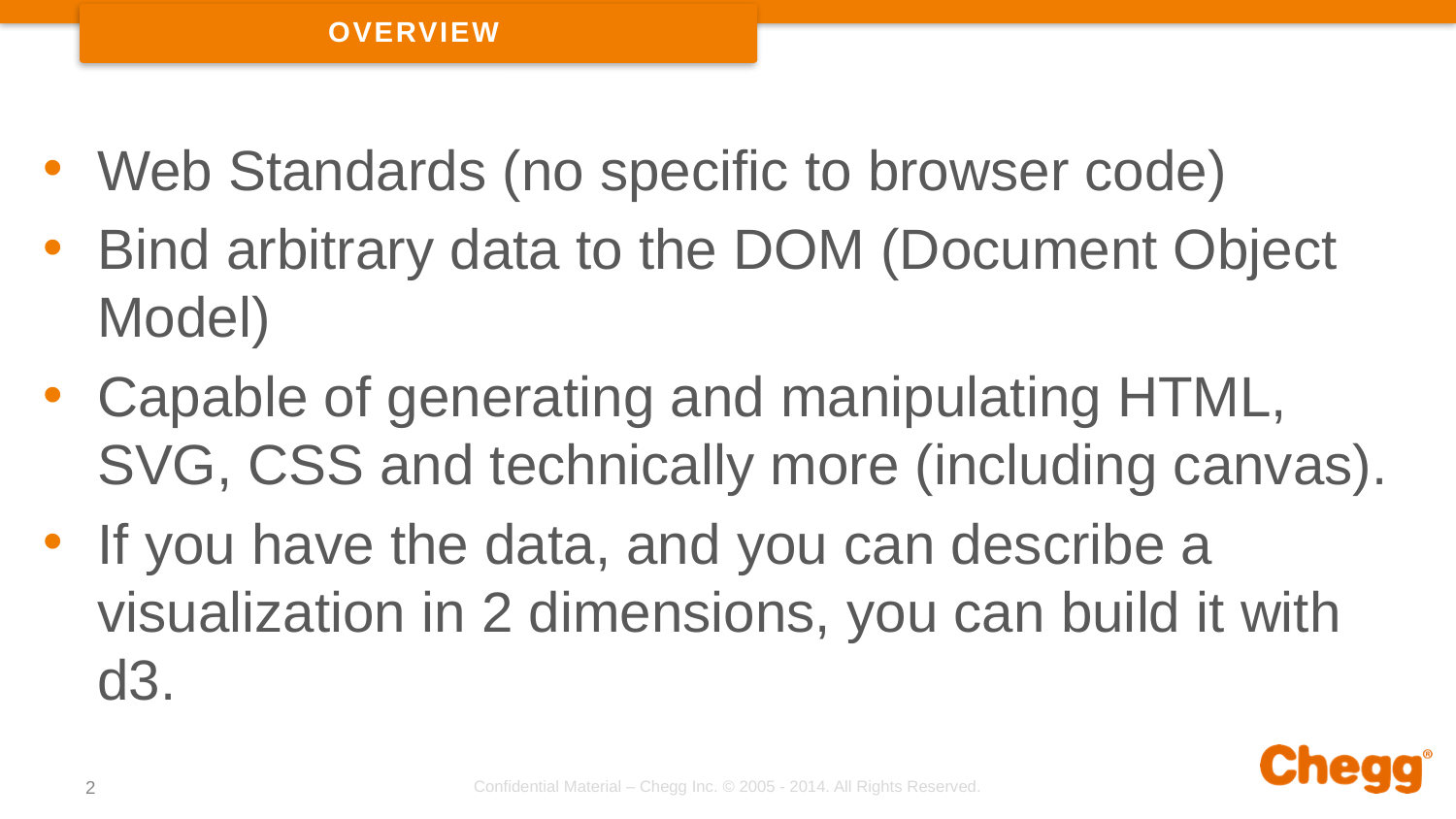

Overview
Web Standards (no specific to browser code)
Bind arbitrary data to the DOM (Document Object Model)
Capable of generating and manipulating HTML, SVG, CSS and technically more (including canvas).
If you have the data, and you can describe a visualization in 2 dimensions, you can build it with d3.

2